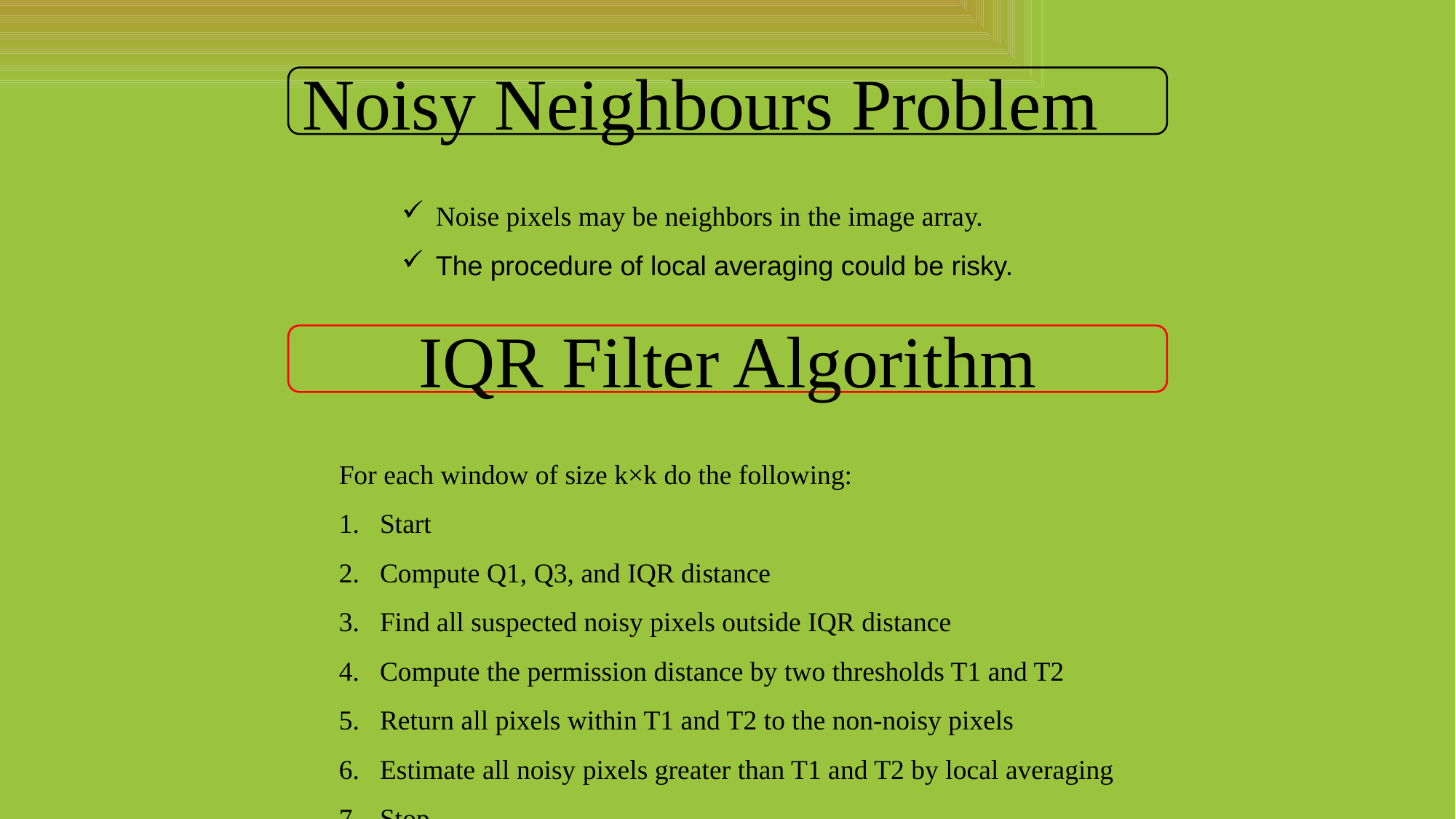

Noisy Neighbours Problem
Noise pixels may be neighbors in the image array.
The procedure of local averaging could be risky.
IQR Filter Algorithm
For each window of size k×k do the following:
Start
Compute Q1, Q3, and IQR distance
Find all suspected noisy pixels outside IQR distance
Compute the permission distance by two thresholds T1 and T2
Return all pixels within T1 and T2 to the non-noisy pixels
Estimate all noisy pixels greater than T1 and T2 by local averaging
Stop
Department of Statistics, Shivaji University, Kolhapur.
11